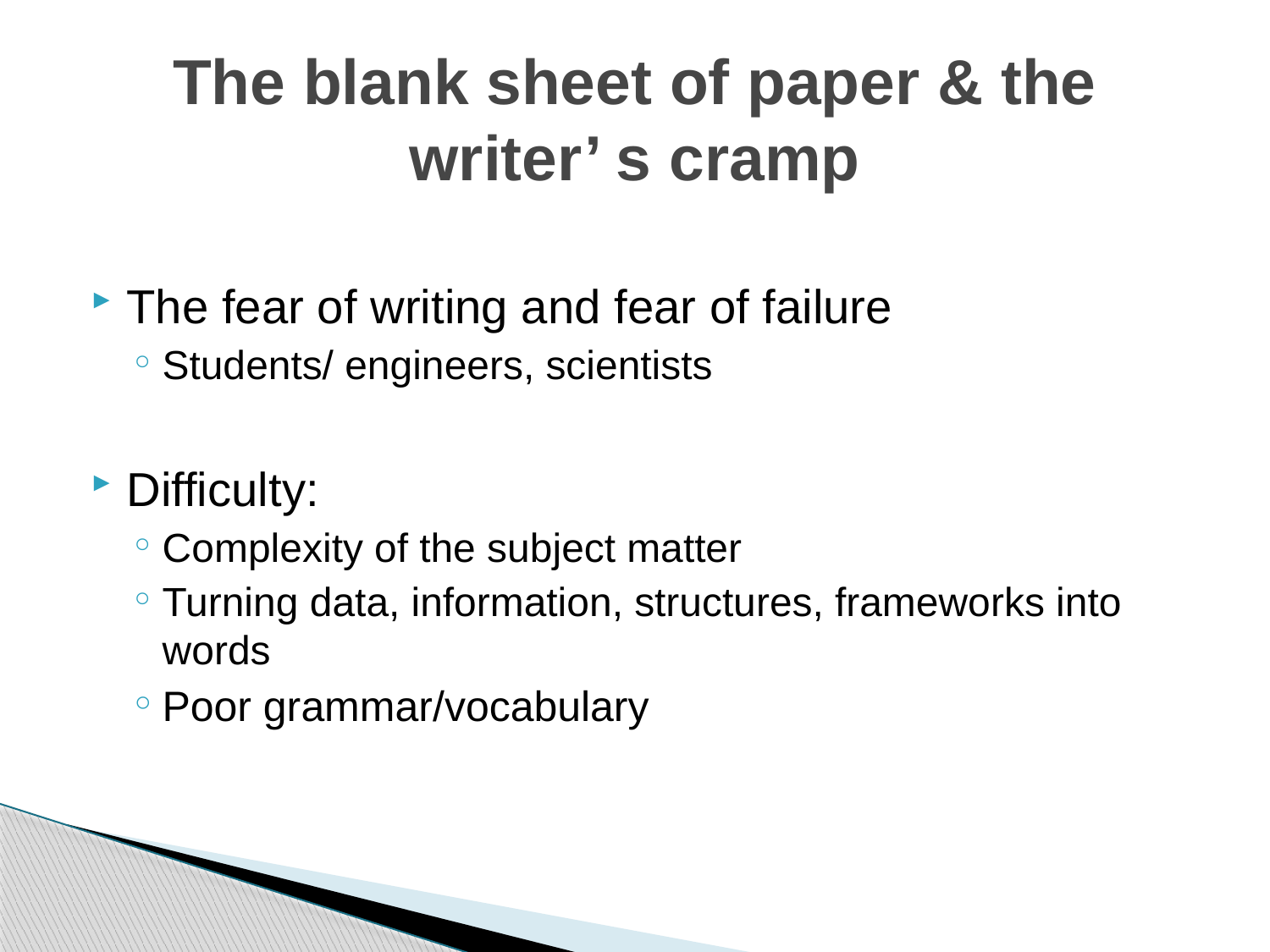

# The blank sheet of paper & the writer’ s cramp

The fear of writing and fear of failure
Students/ engineers, scientists

Difficulty:
Complexity of the subject matter
Turning data, information, structures, frameworks into words
Poor grammar/vocabulary